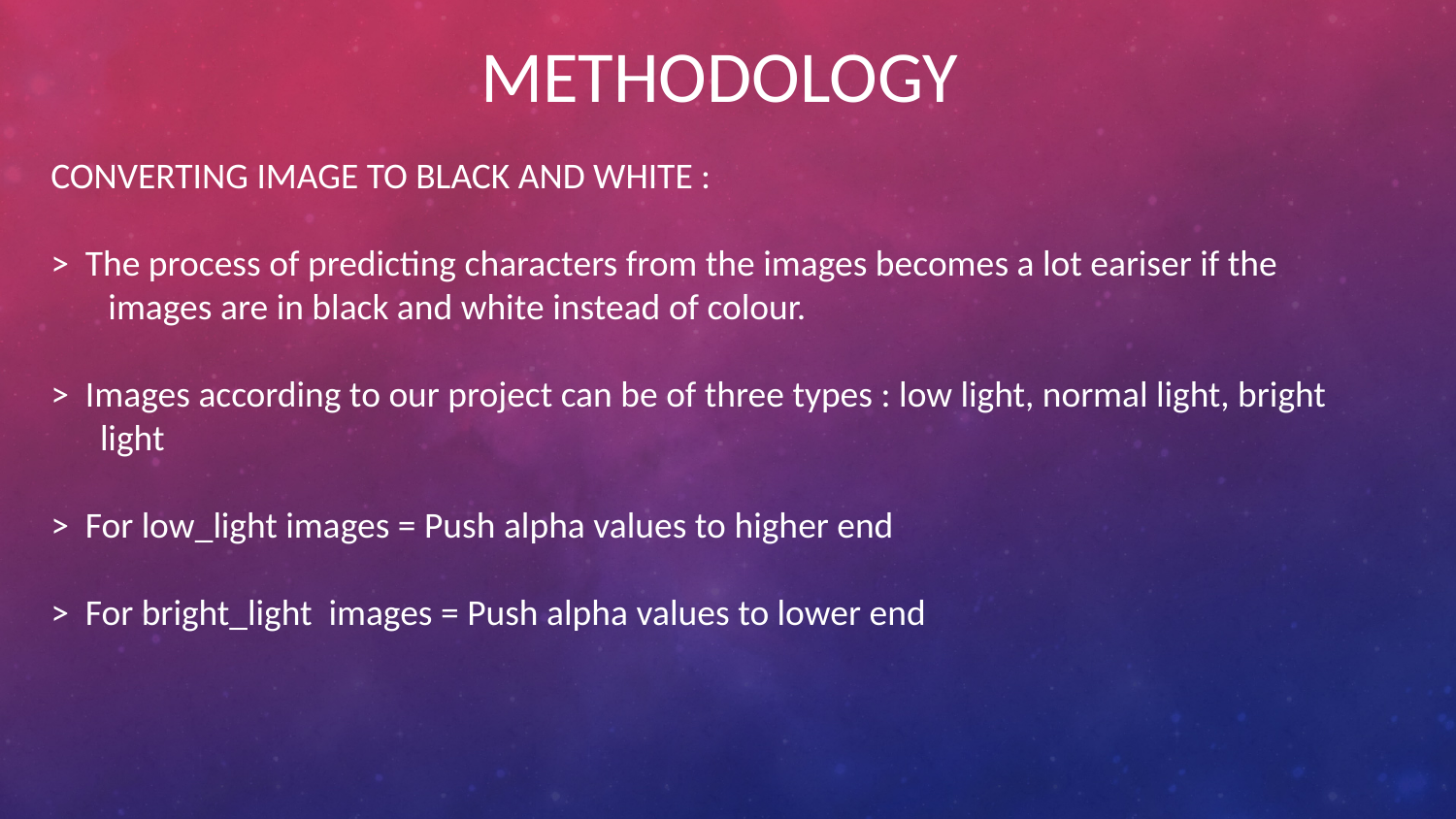

METHODOLOGY

CONVERTING IMAGE TO BLACK AND WHITE :

>  The process of predicting characters from the images becomes a lot eariser if the              images are in black and white instead of colour.

>  Images according to our project can be of three types : low light, normal light, bright       light

>  For low_light images = Push alpha values to higher end

>  For bright_light  images = Push alpha values to lower end